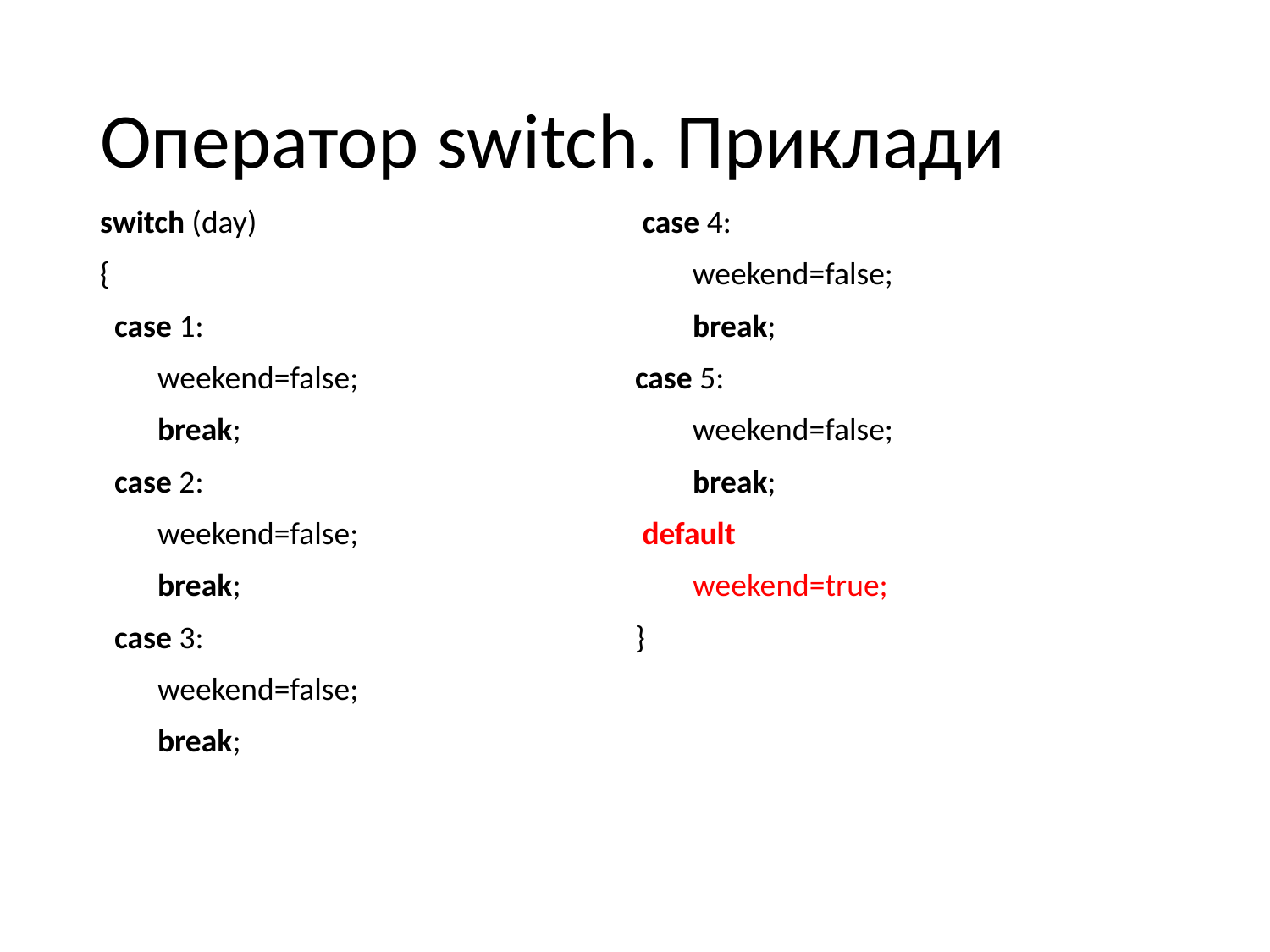

# Оператор switch. Приклади
switch (day)
{
  case 1:
        weekend=false;
        break;
  case 2:
        weekend=false;
        break;
  case 3:
        weekend=false;
        break;
 case 4:
        weekend=false;
        break;
case 5:
        weekend=false;
        break;
 default
        weekend=true;
}